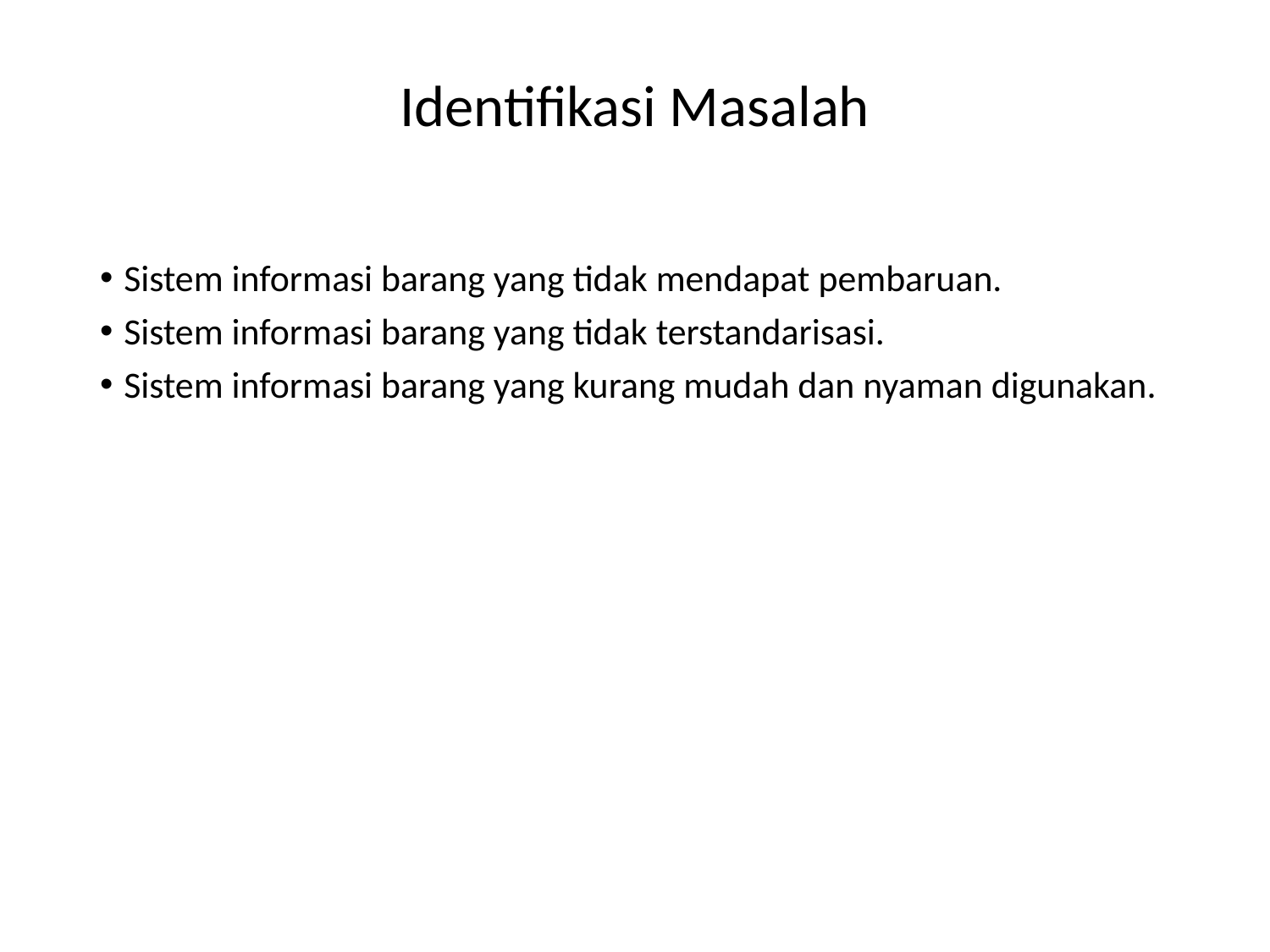

# Identifikasi Masalah
Sistem informasi barang yang tidak mendapat pembaruan.
Sistem informasi barang yang tidak terstandarisasi.
Sistem informasi barang yang kurang mudah dan nyaman digunakan.